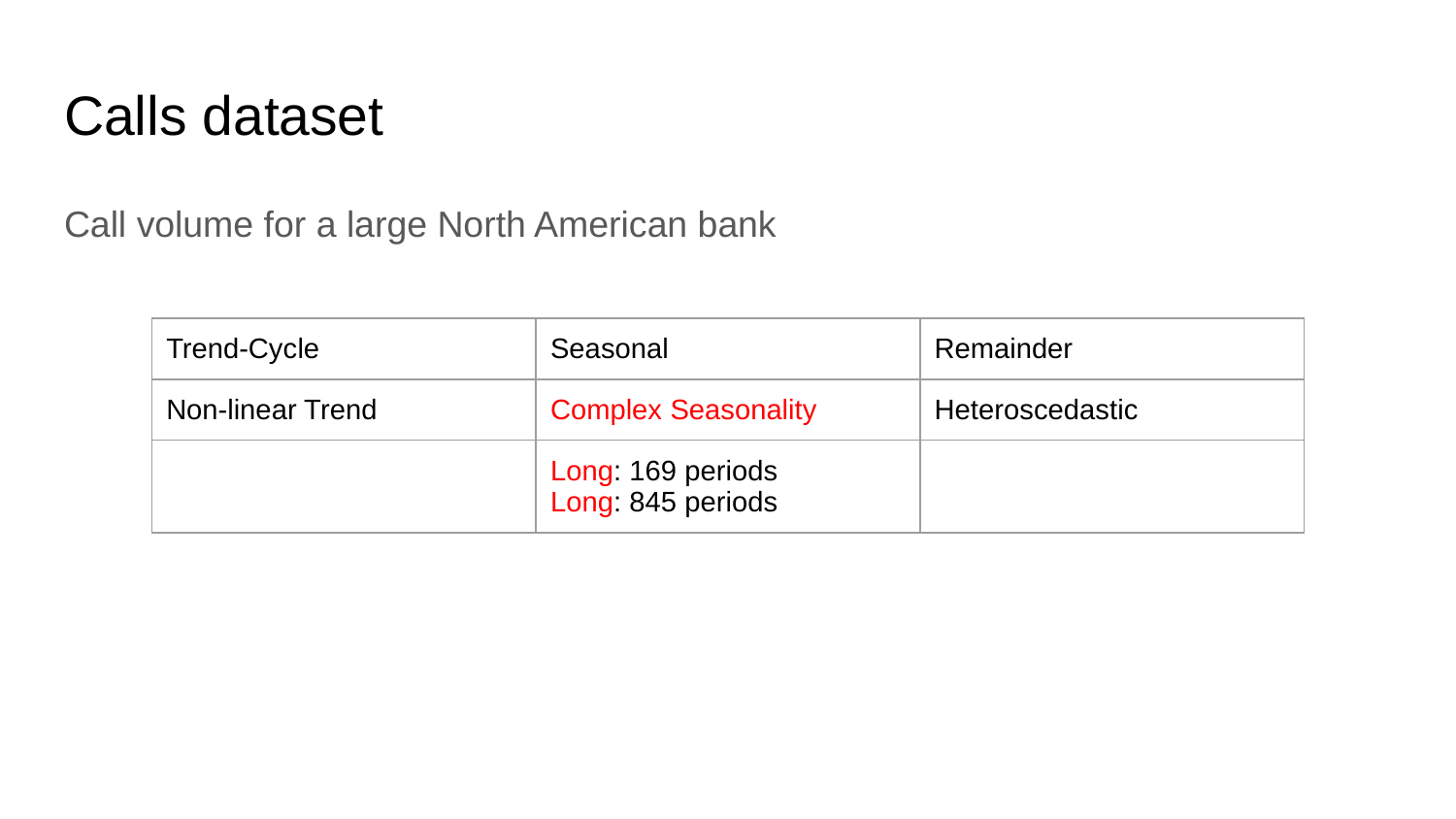

# Calls dataset
Call volume for a large North American bank

| Trend-Cycle | Seasonal | Remainder |
| --- | --- | --- |
| Non-linear Trend | Complex Seasonality | Heteroscedastic |
|  | Long: 169 periods Long: 845 periods |  |